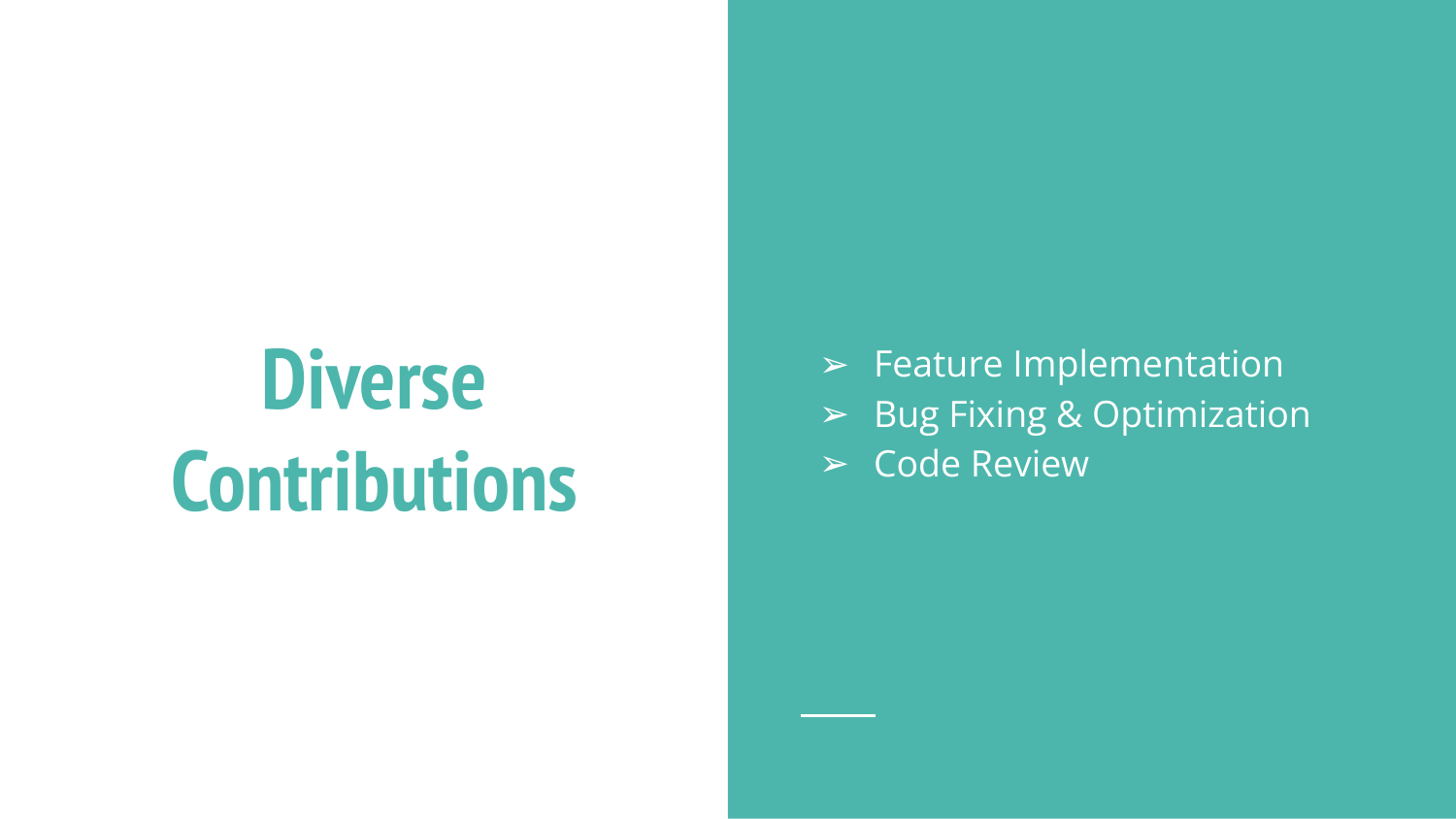

Feature Implementation
Bug Fixing & Optimization
Code Review
# Diverse Contributions